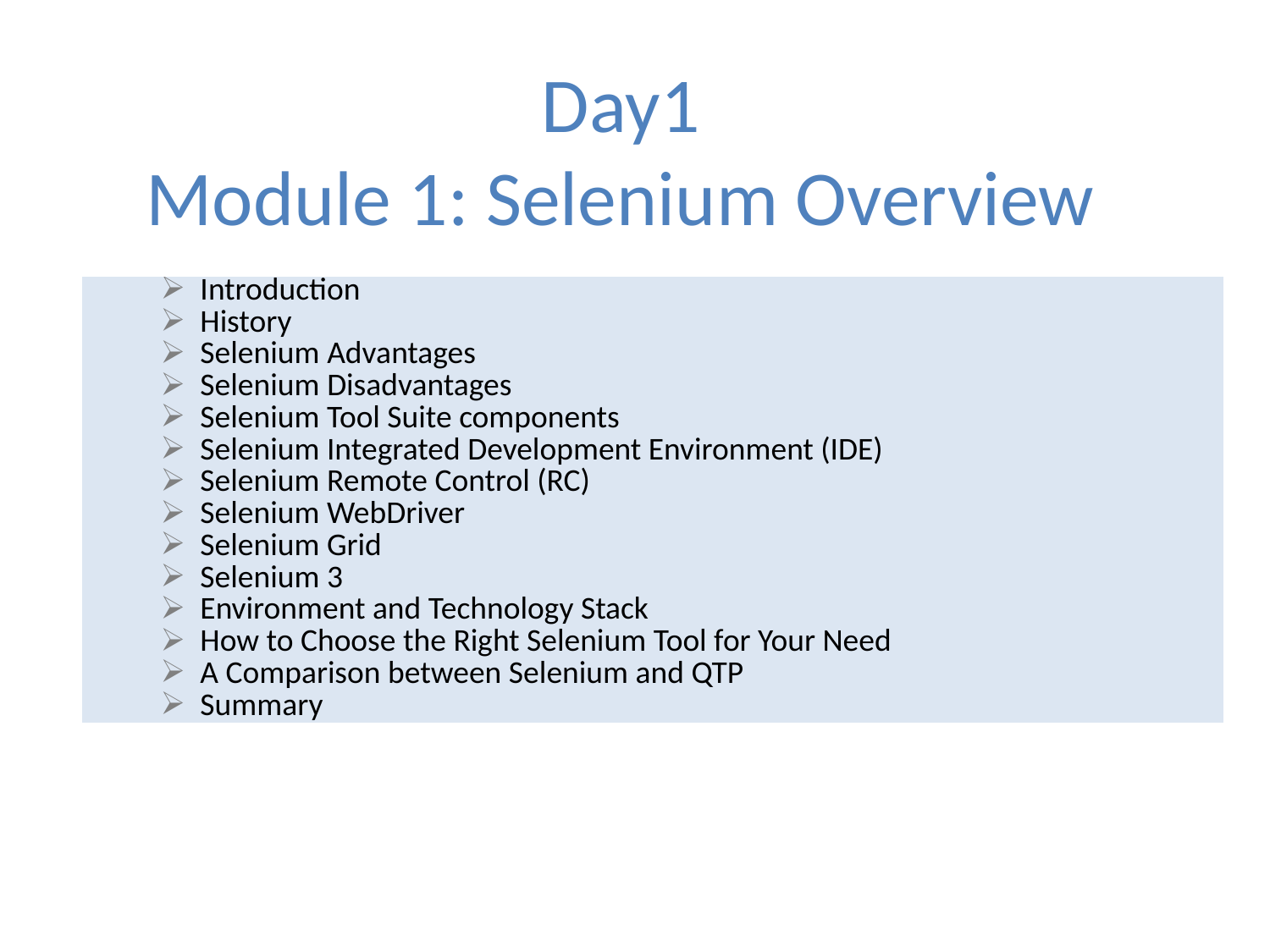

# Day1 Module 1: Selenium Overview
| Introduction History Selenium Advantages Selenium Disadvantages Selenium Tool Suite components Selenium Integrated Development Environment (IDE)  Selenium Remote Control (RC)  Selenium WebDriver Selenium Grid  Selenium 3 Environment and Technology Stack How to Choose the Right Selenium Tool for Your Need A Comparison between Selenium and QTP Summary |
| --- |